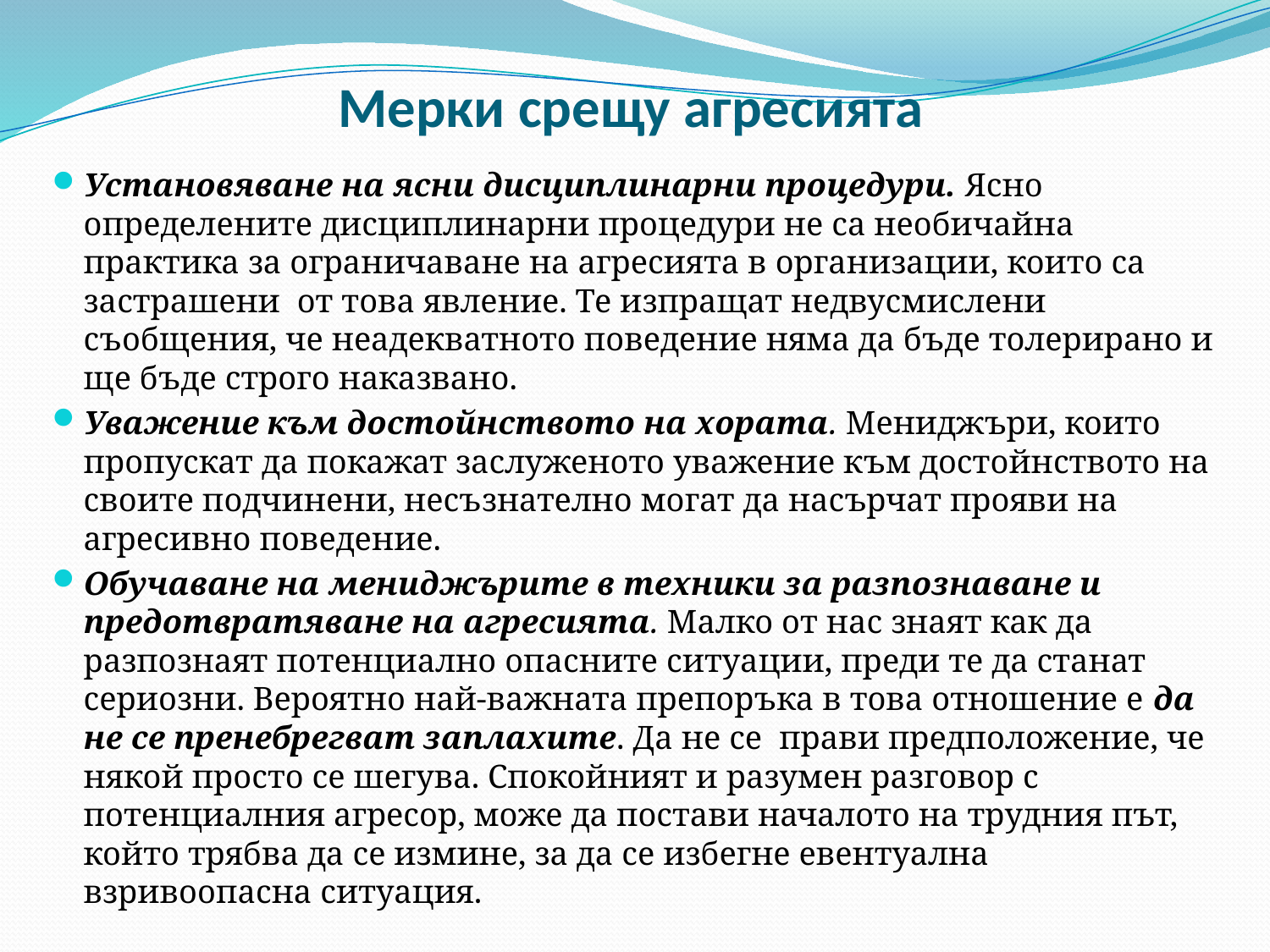

# Мерки срещу агресията
Установяване на ясни дисциплинарни процедури. Ясно определените дисциплинарни процедури не са необичайна практика за ограничаване на агресията в организации, които са застрашени  от това явление. Те изпращат недвусмислени съобщения, че неадекватното поведение няма да бъде толерирано и ще бъде строго наказвано.
Уважение към достойнството на хората. Мениджъри, които пропускат да покажат заслуженото уважение към достойнството на своите подчинени, несъзнателно могат да насърчат прояви на агресивно поведение.
Обучаване на мениджърите в техники за разпознаване и предотвратяване на агресията. Малко от нас знаят как да разпознаят потенциално опасните ситуации, преди те да станат сериозни. Вероятно най-важната препоръка в това отношение е да не се пренебрегват заплахите. Да не се  прави предположение, че някой просто се шегува. Спокойният и разумен разговор с потенциалния агресор, може да постави началото на трудния път, който трябва да се измине, за да се избегне евентуална взривоопасна ситуация.